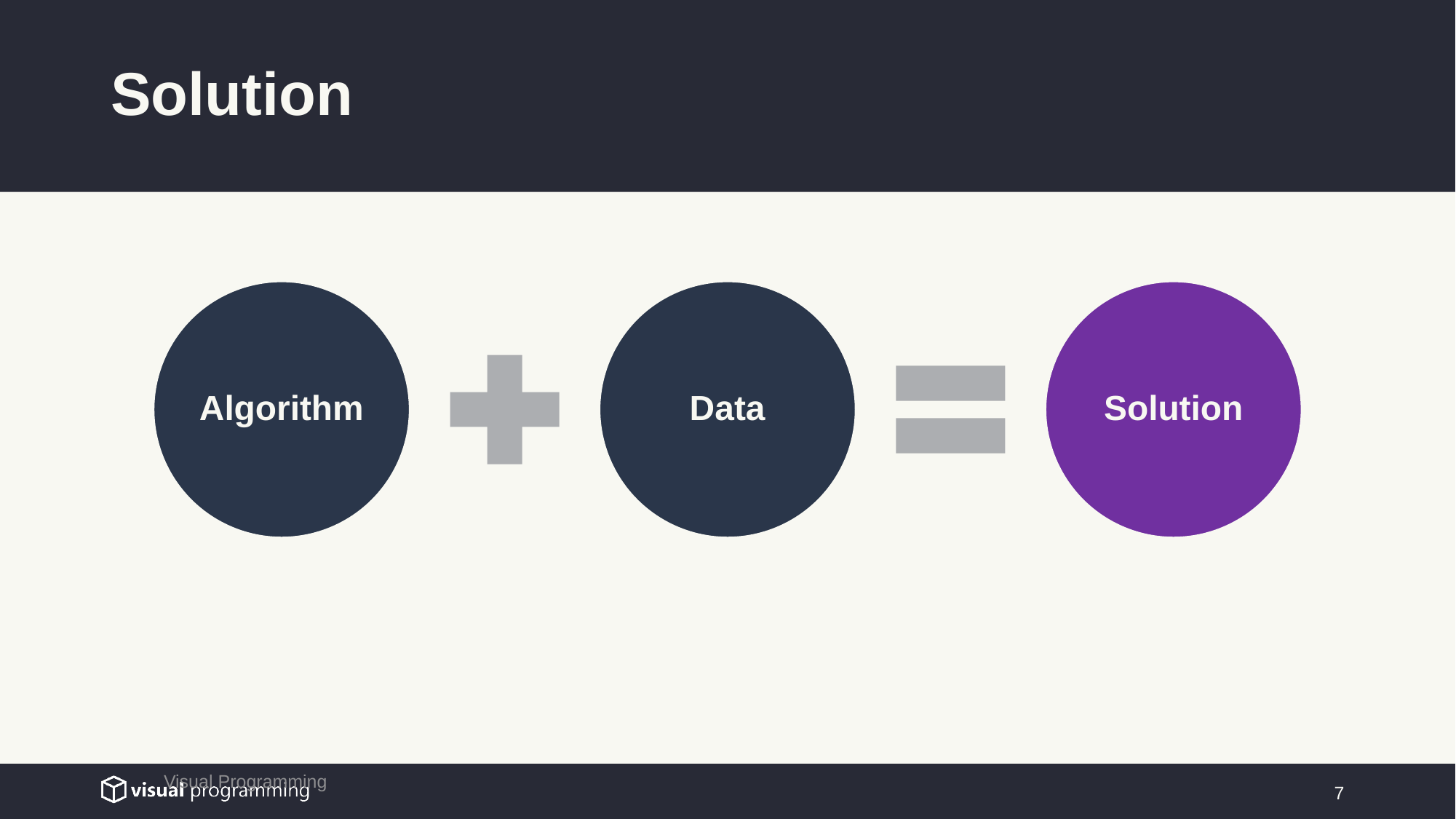

# Solution
Algorithm

Data

Solution
Visual Programming
7